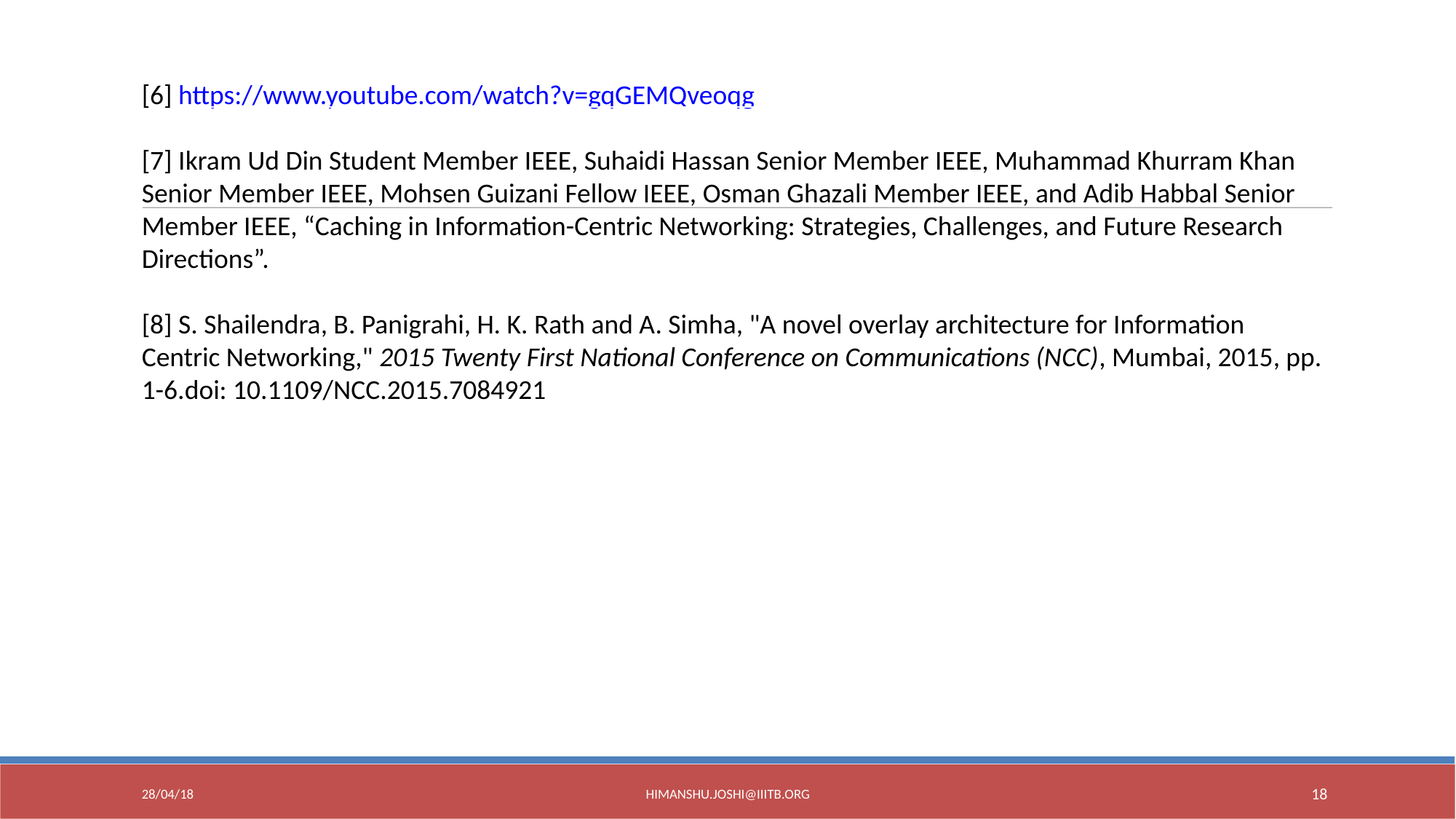

[6] https://www.youtube.com/watch?v=gqGEMQveoqg

[7] Ikram Ud Din Student Member IEEE, Suhaidi Hassan Senior Member IEEE, Muhammad Khurram Khan Senior Member IEEE, Mohsen Guizani Fellow IEEE, Osman Ghazali Member IEEE, and Adib Habbal Senior Member IEEE, “Caching in Information-Centric Networking: Strategies, Challenges, and Future Research Directions”.

[8] S. Shailendra, B. Panigrahi, H. K. Rath and A. Simha, "A novel overlay architecture for Information Centric Networking," 2015 Twenty First National Conference on Communications (NCC), Mumbai, 2015, pp. 1-6.doi: 10.1109/NCC.2015.7084921

28/04/18
Himanshu.Joshi@iiitb.org
18